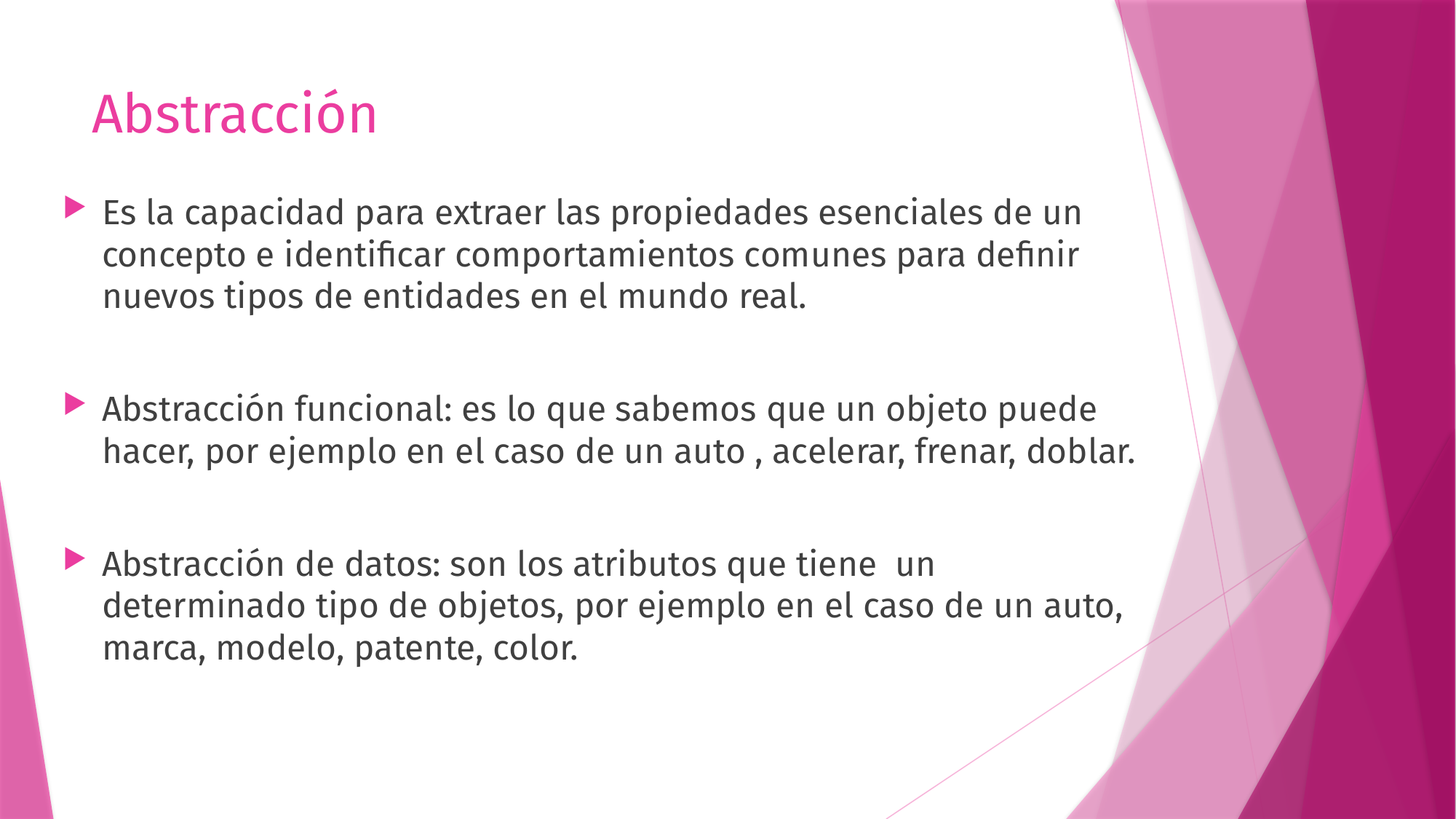

# Abstracción
Es la capacidad para extraer las propiedades esenciales de un concepto e identificar comportamientos comunes para definir nuevos tipos de entidades en el mundo real.

Abstracción funcional: es lo que sabemos que un objeto puede hacer, por ejemplo en el caso de un auto , acelerar, frenar, doblar.

Abstracción de datos: son los atributos que tiene  un determinado tipo de objetos, por ejemplo en el caso de un auto, marca, modelo, patente, color.